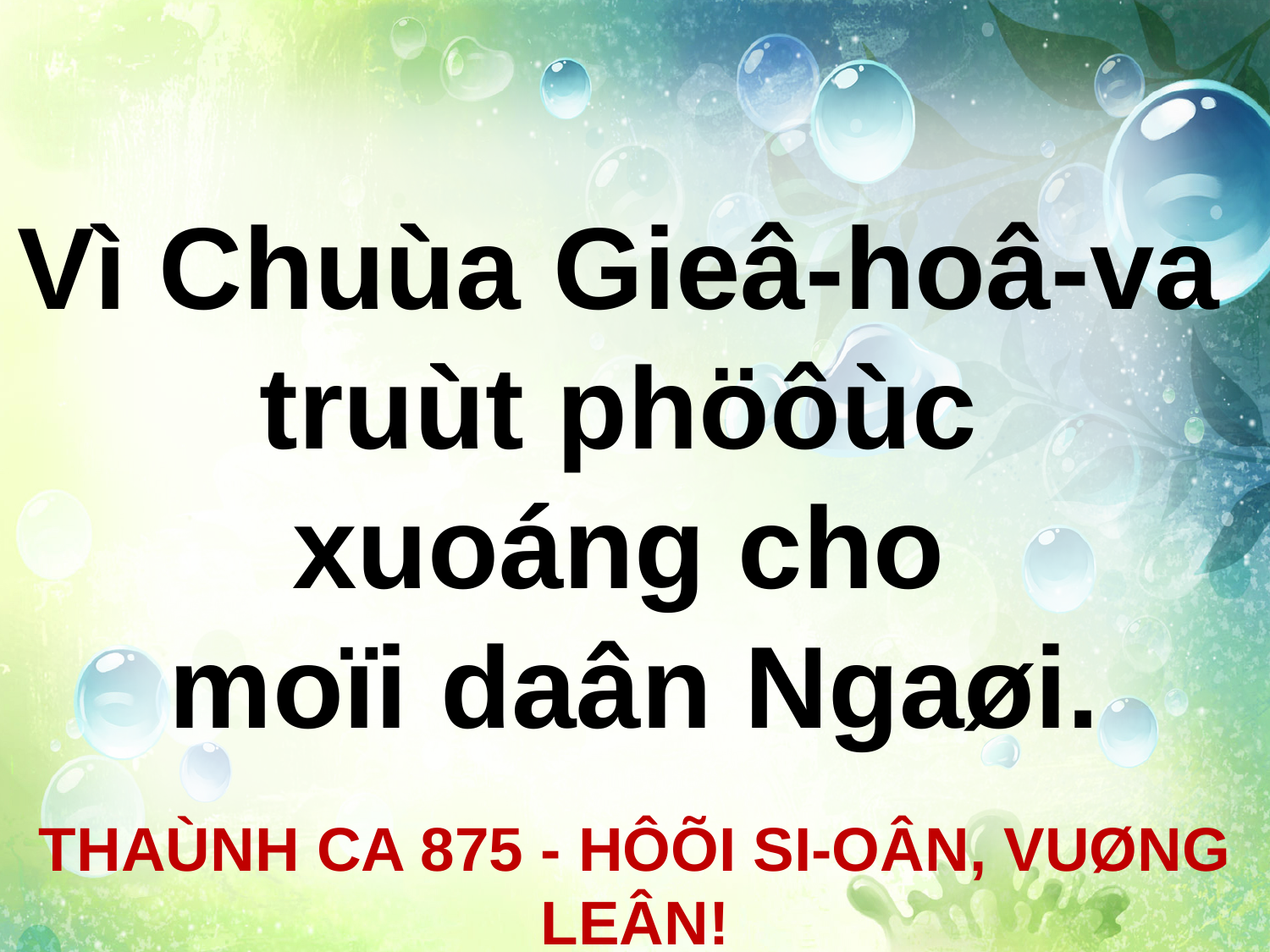

Vì Chuùa Gieâ-hoâ-va
truùt phöôùc
xuoáng cho
moïi daân Ngaøi.
THAÙNH CA 875 - HÔÕI SI-OÂN, VUØNG LEÂN!